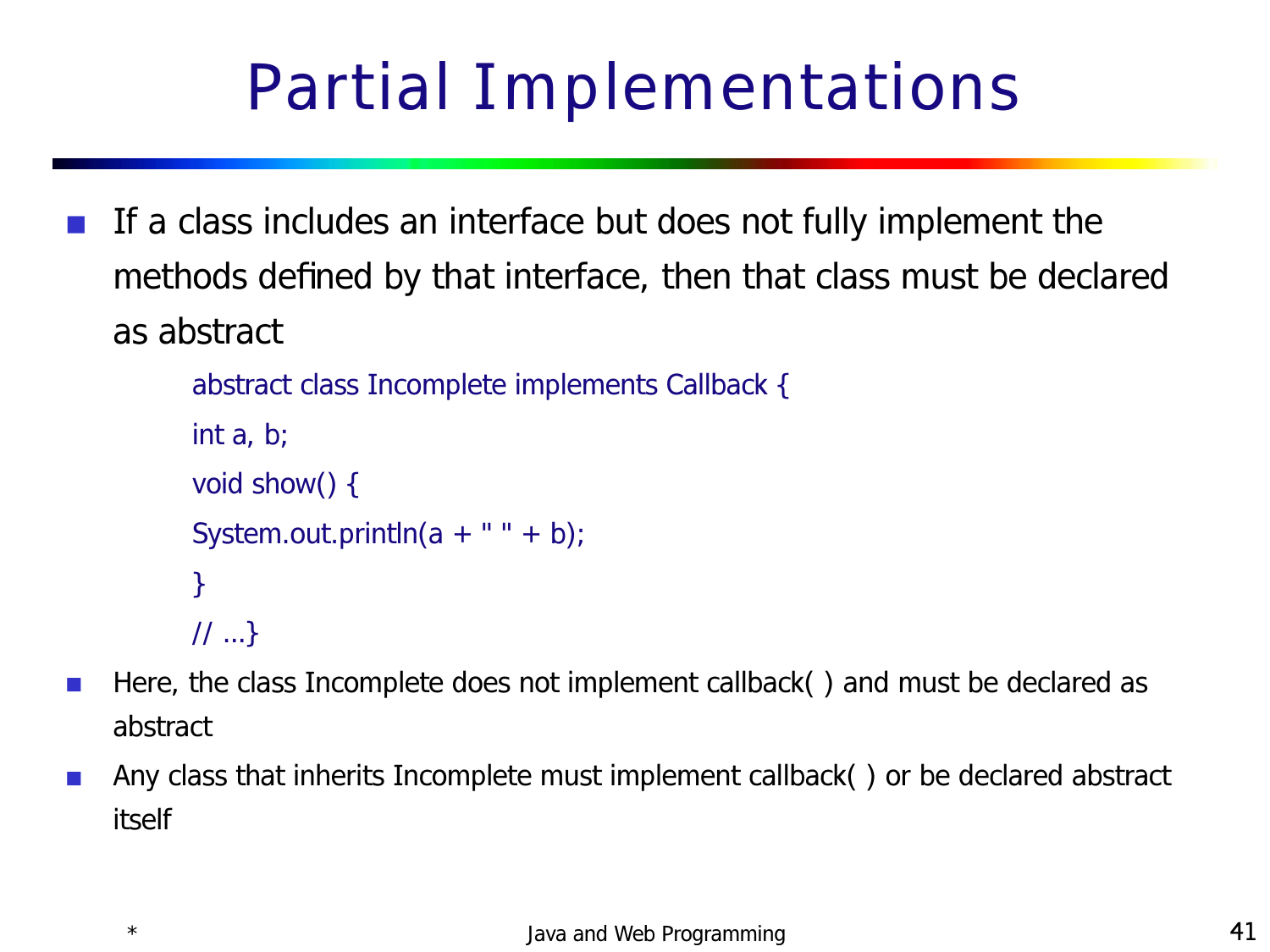

# Partial Implementations
If a class includes an interface but does not fully implement the methods defined by that interface, then that class must be declared as abstract
abstract class Incomplete implements Callback {
int a, b;
void show() {
System.out.println(a + " " + b);
}
// …}
Here, the class Incomplete does not implement callback( ) and must be declared as abstract
Any class that inherits Incomplete must implement callback( ) or be declared abstract itself
*
41
Java and Web Programming